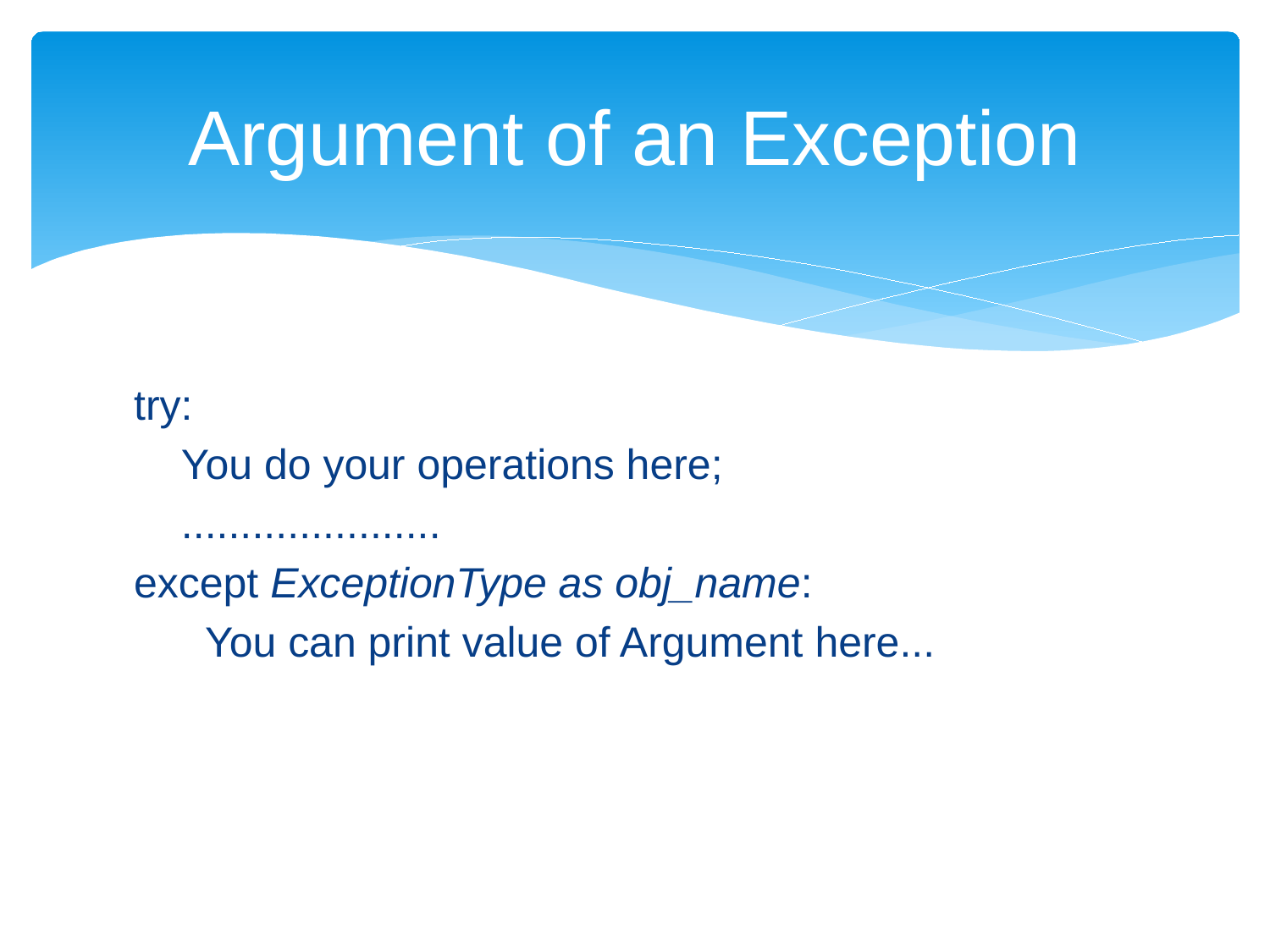

# Argument of an Exception
try:
    You do your operations here;
    ......................
except ExceptionType as obj_name:
      You can print value of Argument here...